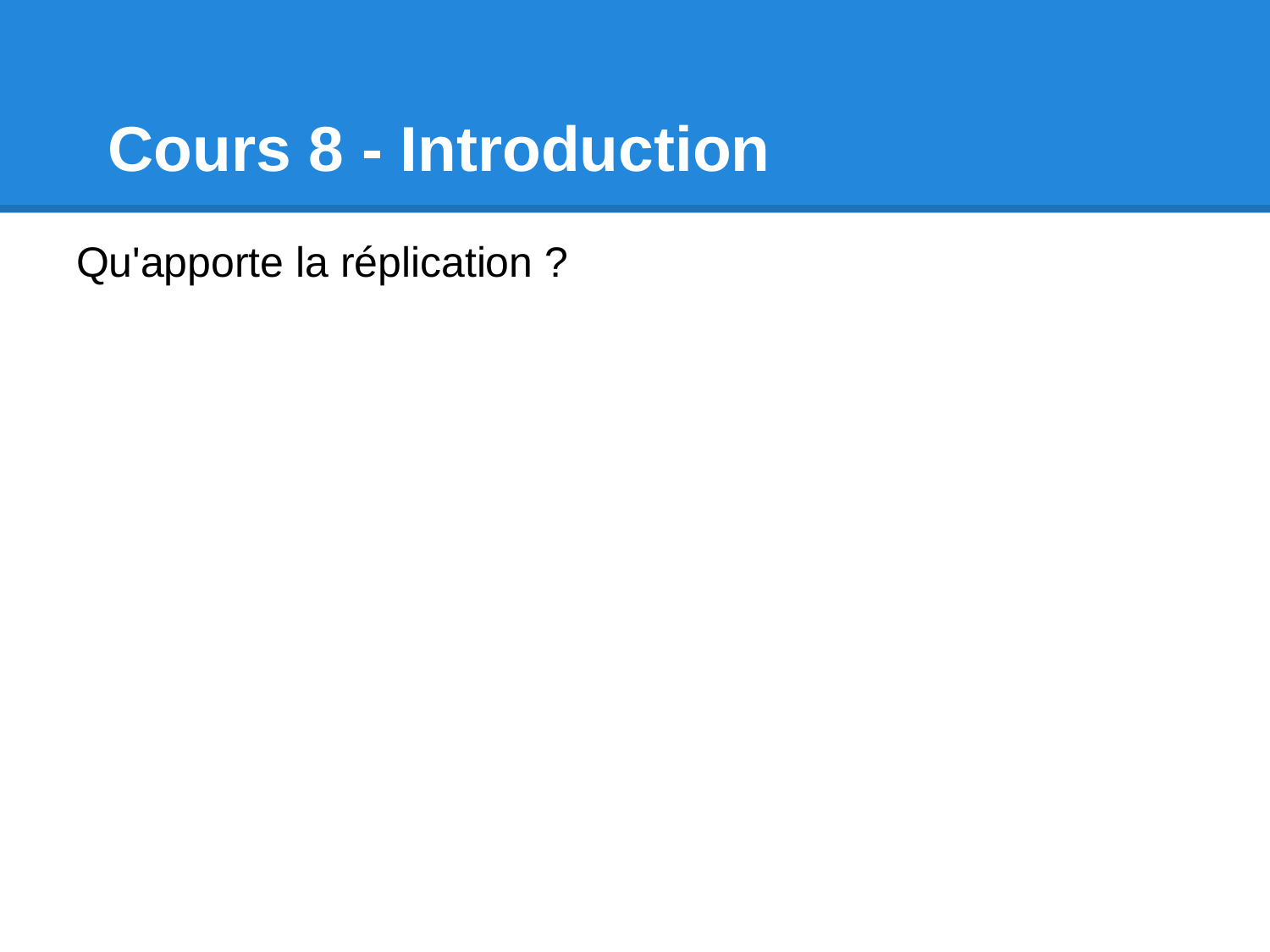

# Cours 8 - Introduction
Qu'apporte la réplication ?